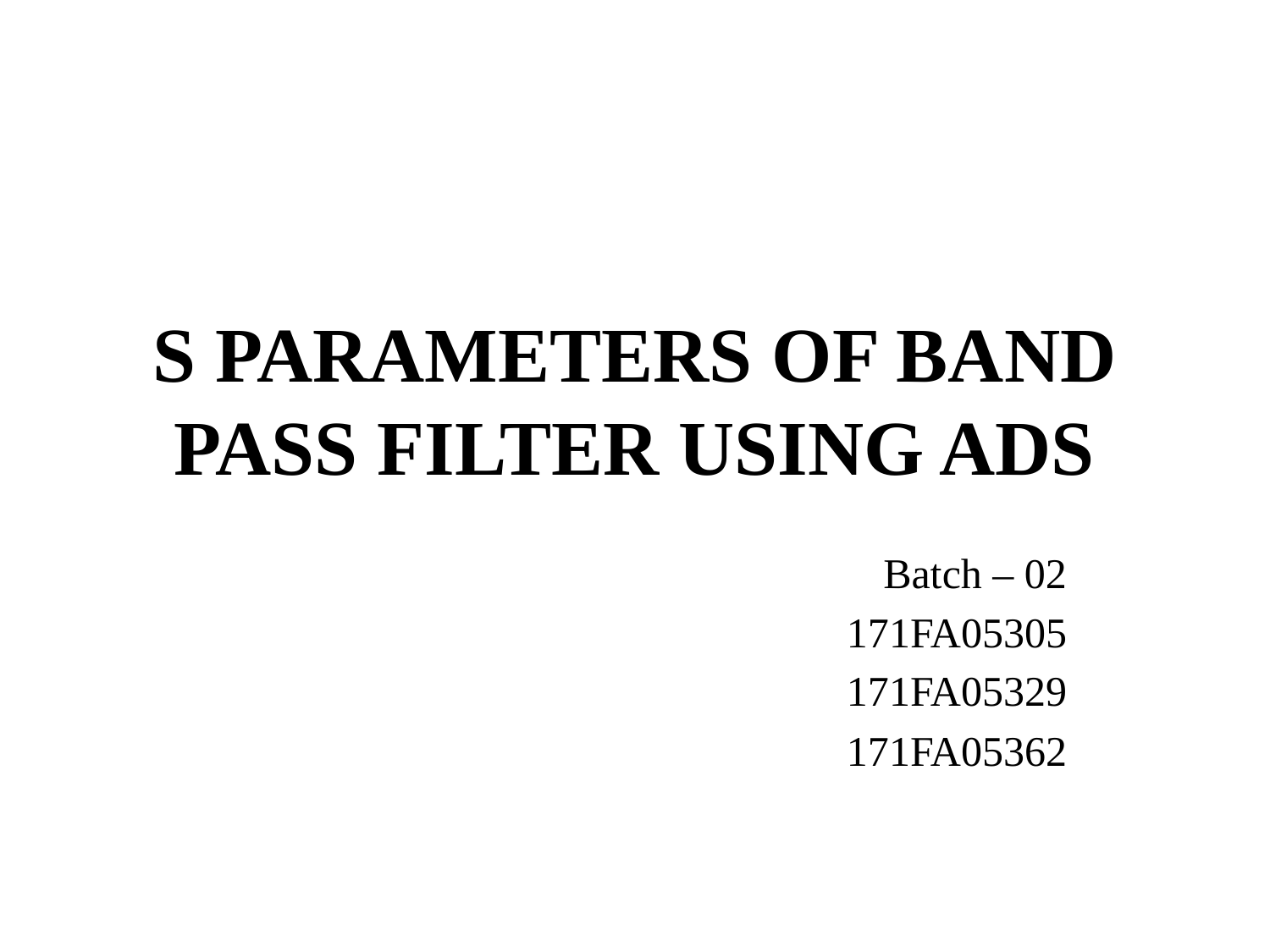

# S PARAMETERS OF BAND PASS FILTER USING ADS
Batch – 02
171FA05305
171FA05329
171FA05362